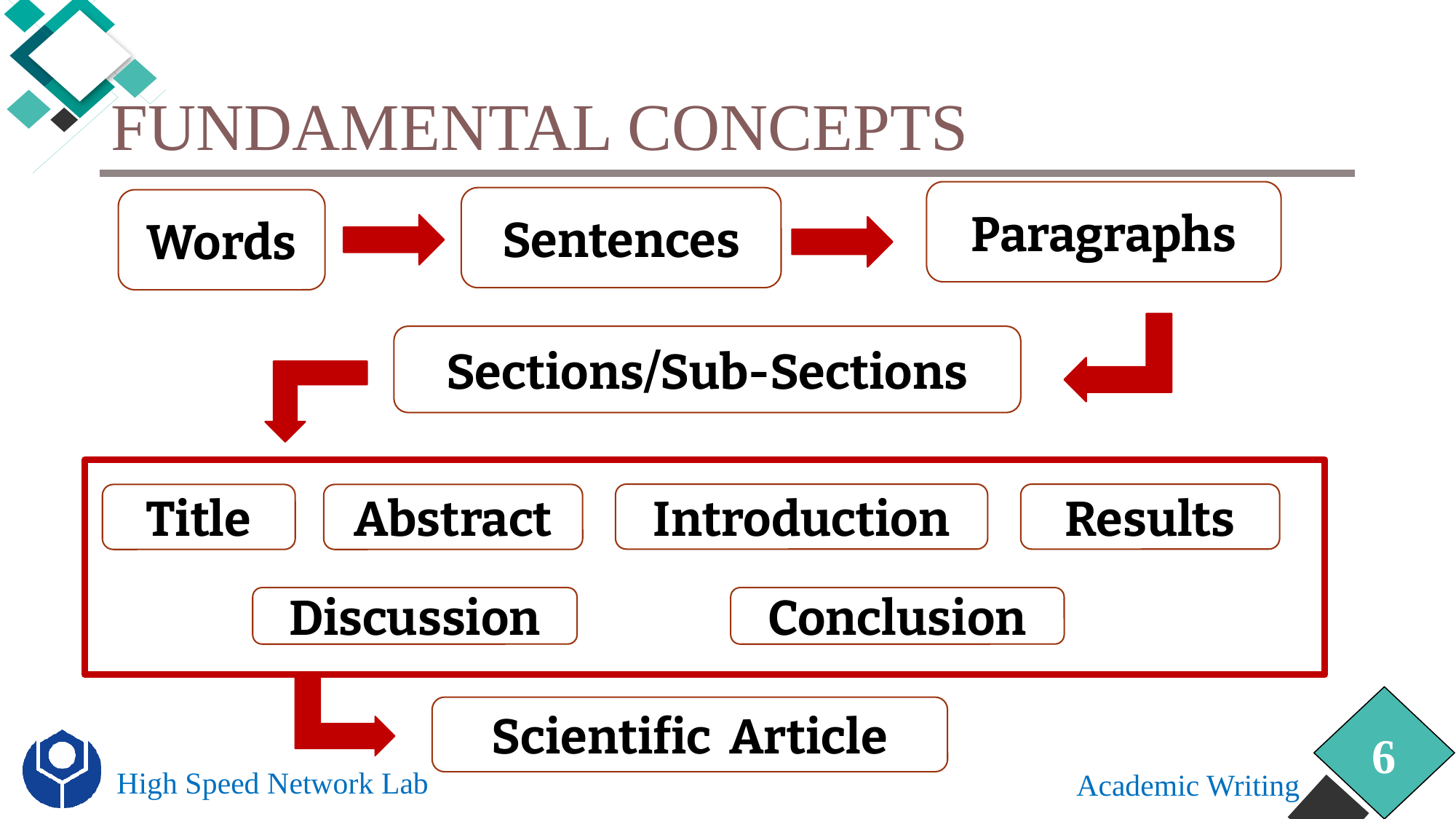

# Fundamental concepts
Paragraphs
Sentences
Words

Sections/Sub-Sections

Introduction
Results
Title
Abstract
Discussion
Conclusion

Scientific  Article